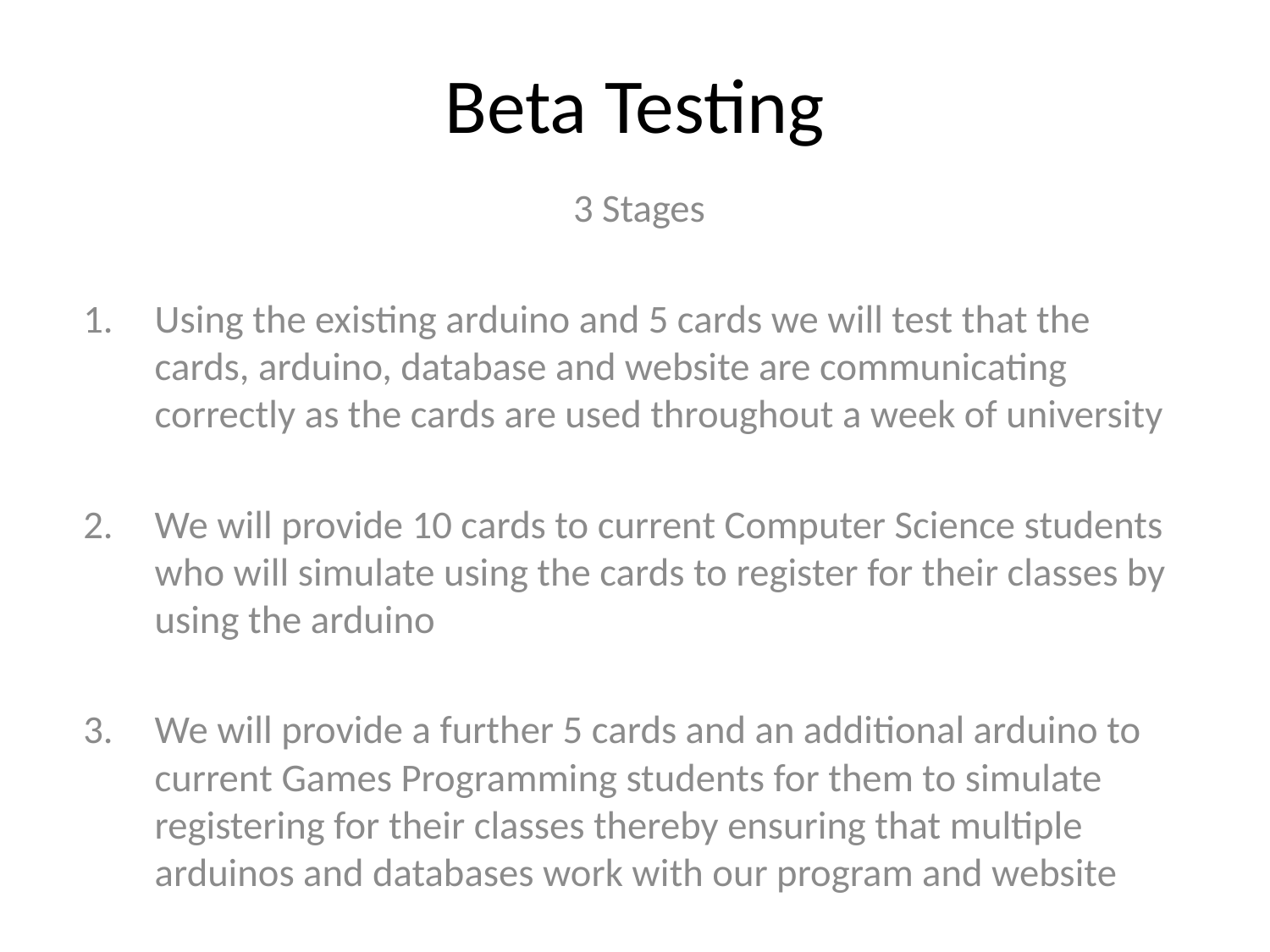

# Beta Testing
3 Stages

Using the existing arduino and 5 cards we will test that the cards, arduino, database and website are communicating correctly as the cards are used throughout a week of university

We will provide 10 cards to current Computer Science students who will simulate using the cards to register for their classes by using the arduino

We will provide a further 5 cards and an additional arduino to current Games Programming students for them to simulate registering for their classes thereby ensuring that multiple arduinos and databases work with our program and website